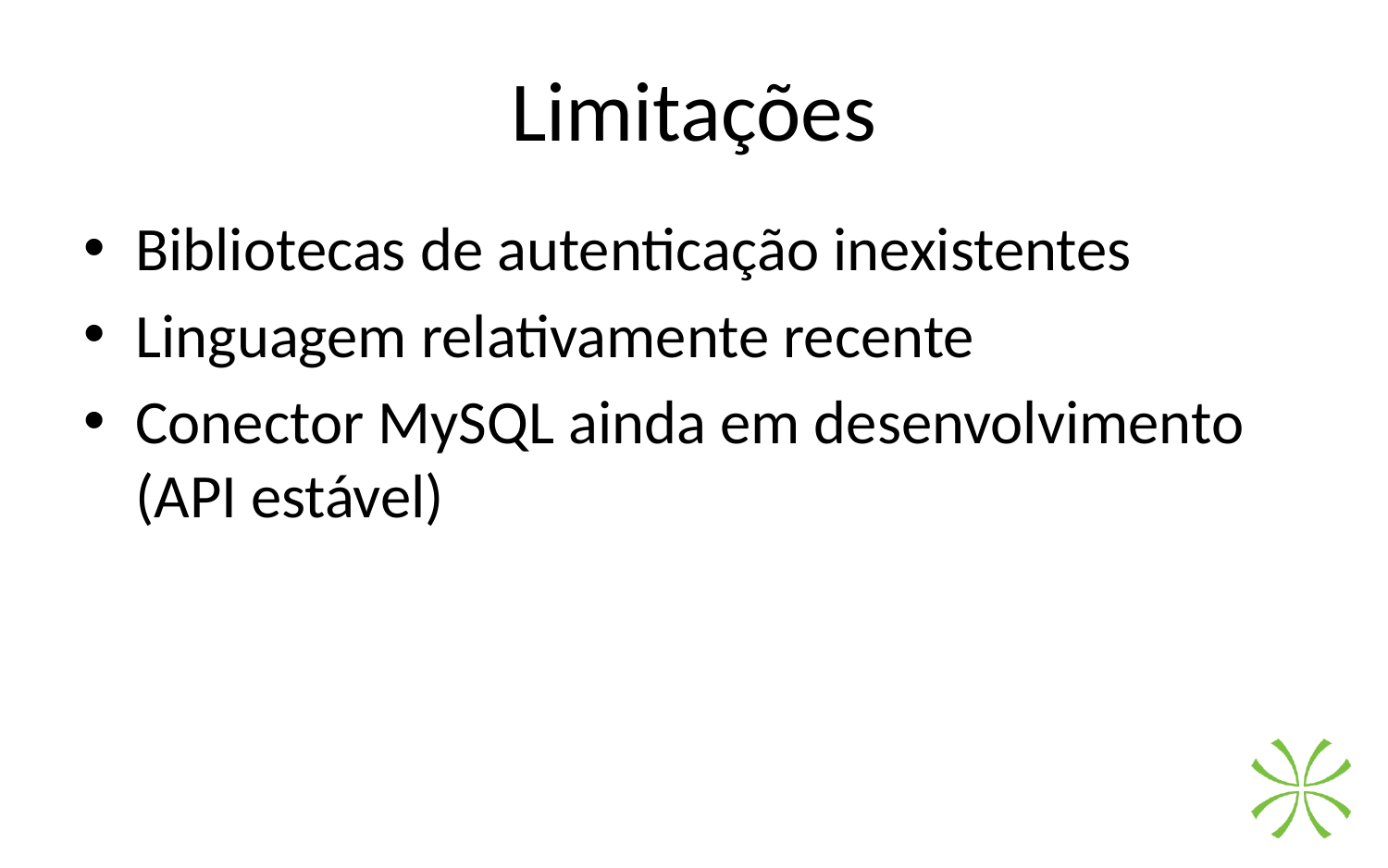

# Limitações
Bibliotecas de autenticação inexistentes
Linguagem relativamente recente
Conector MySQL ainda em desenvolvimento (API estável)